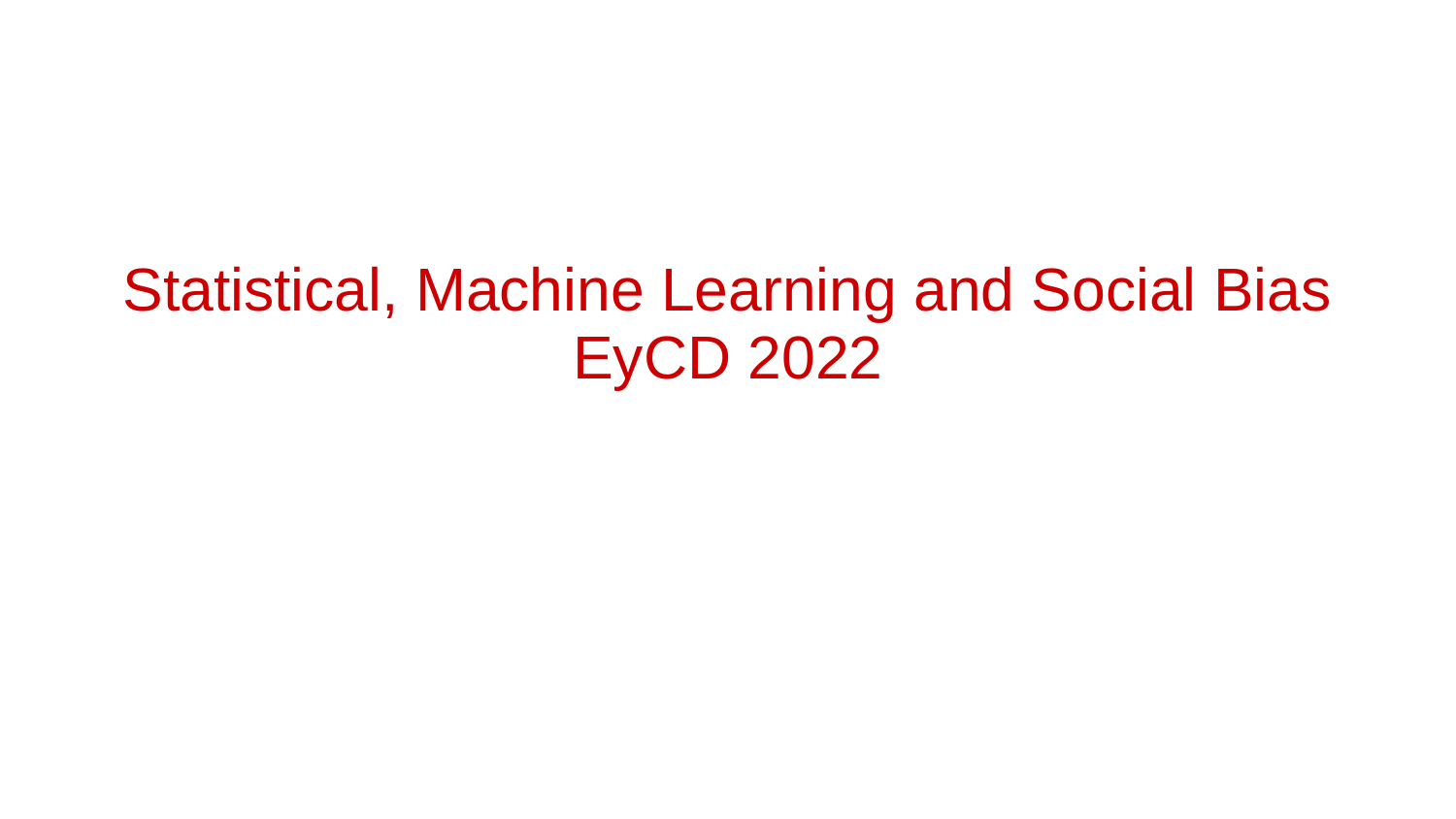

# Statistical, Machine Learning and Social Bias
EyCD 2022